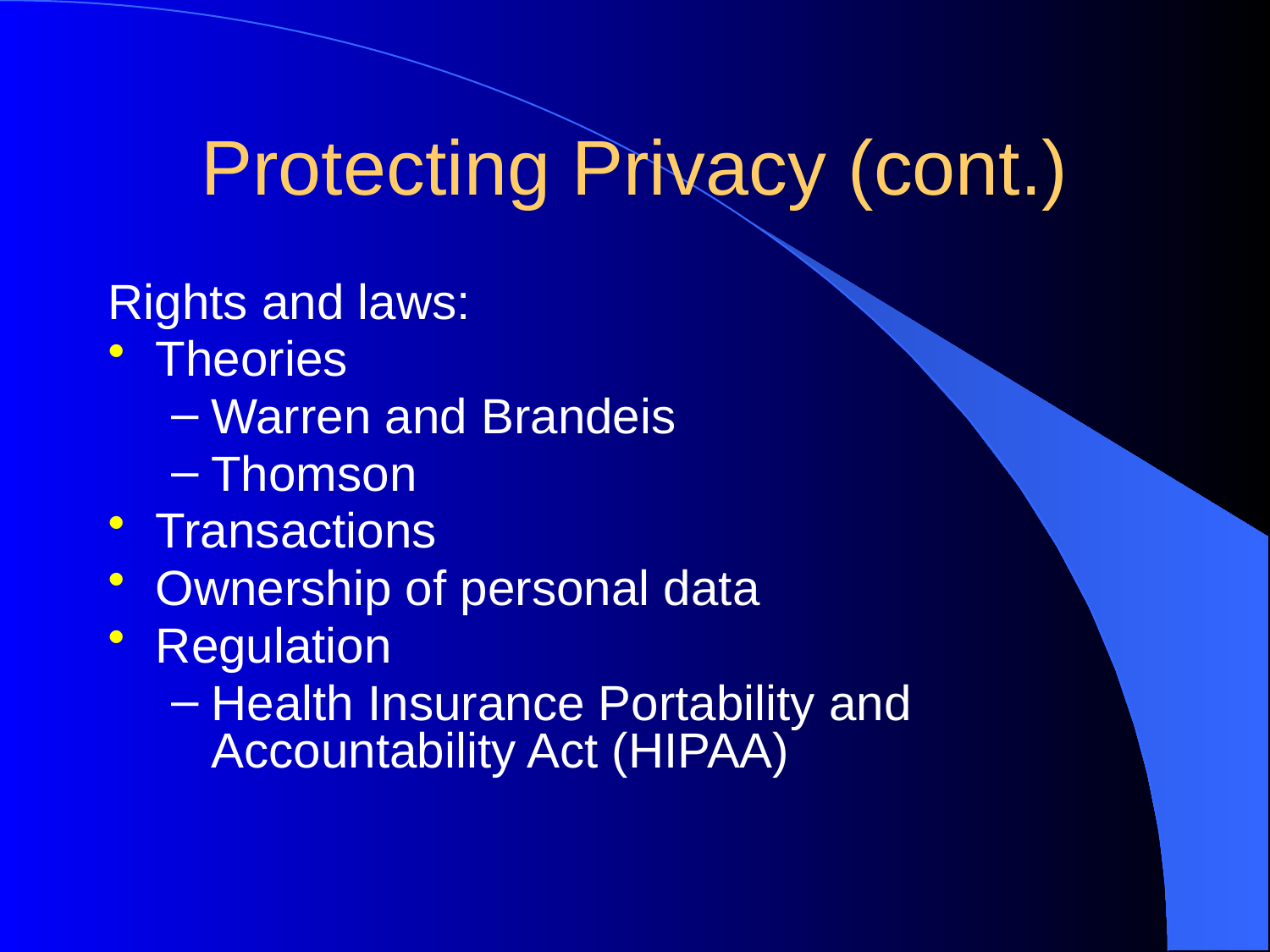

# Protecting Privacy (cont.)
Rights and laws:
Theories
Warren and Brandeis
Thomson
Transactions
Ownership of personal data
Regulation
Health Insurance Portability and Accountability Act (HIPAA)